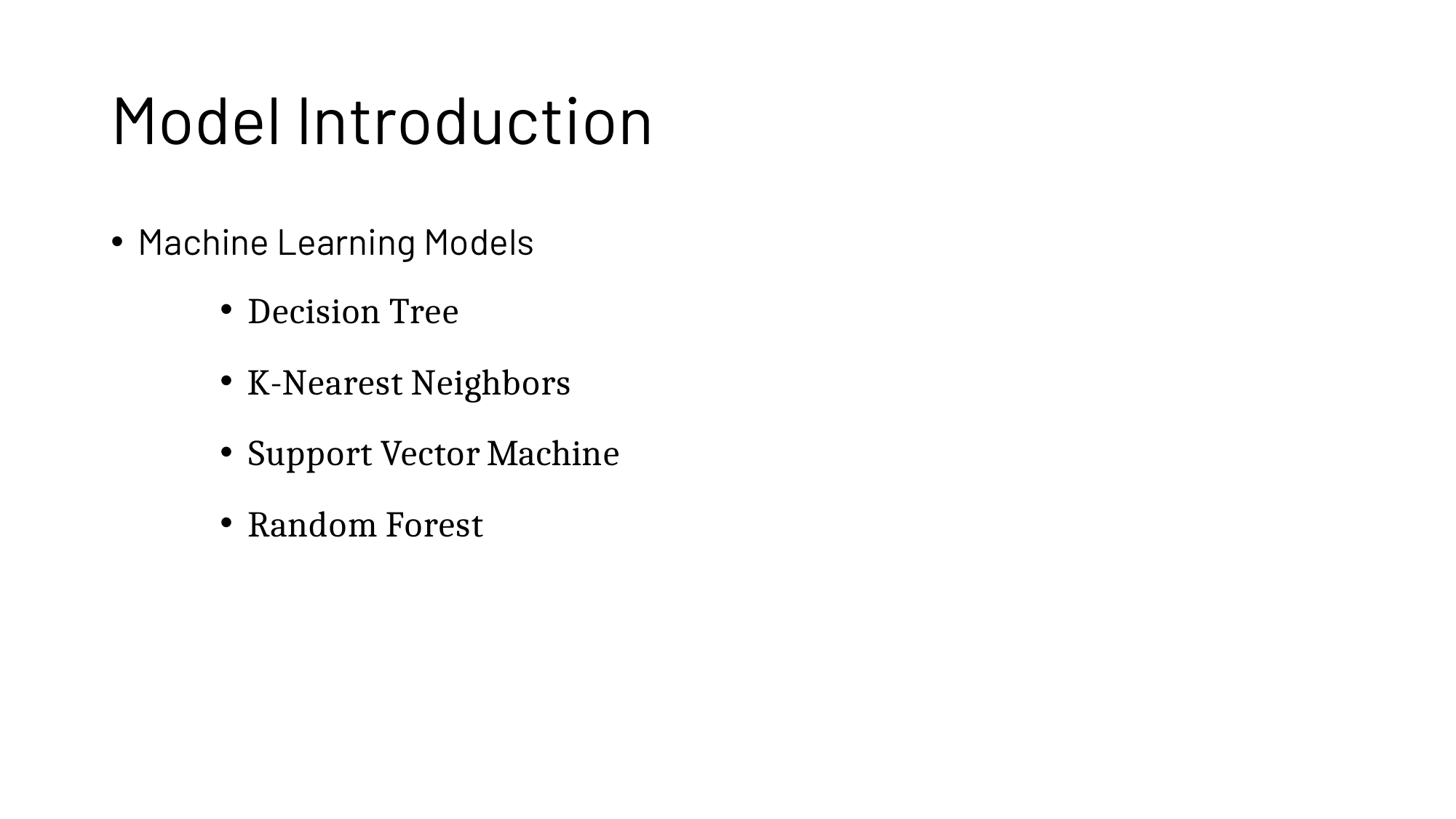

# Model Introduction
Machine Learning Models
Decision Tree
K-Nearest Neighbors
Support Vector Machine
Random Forest